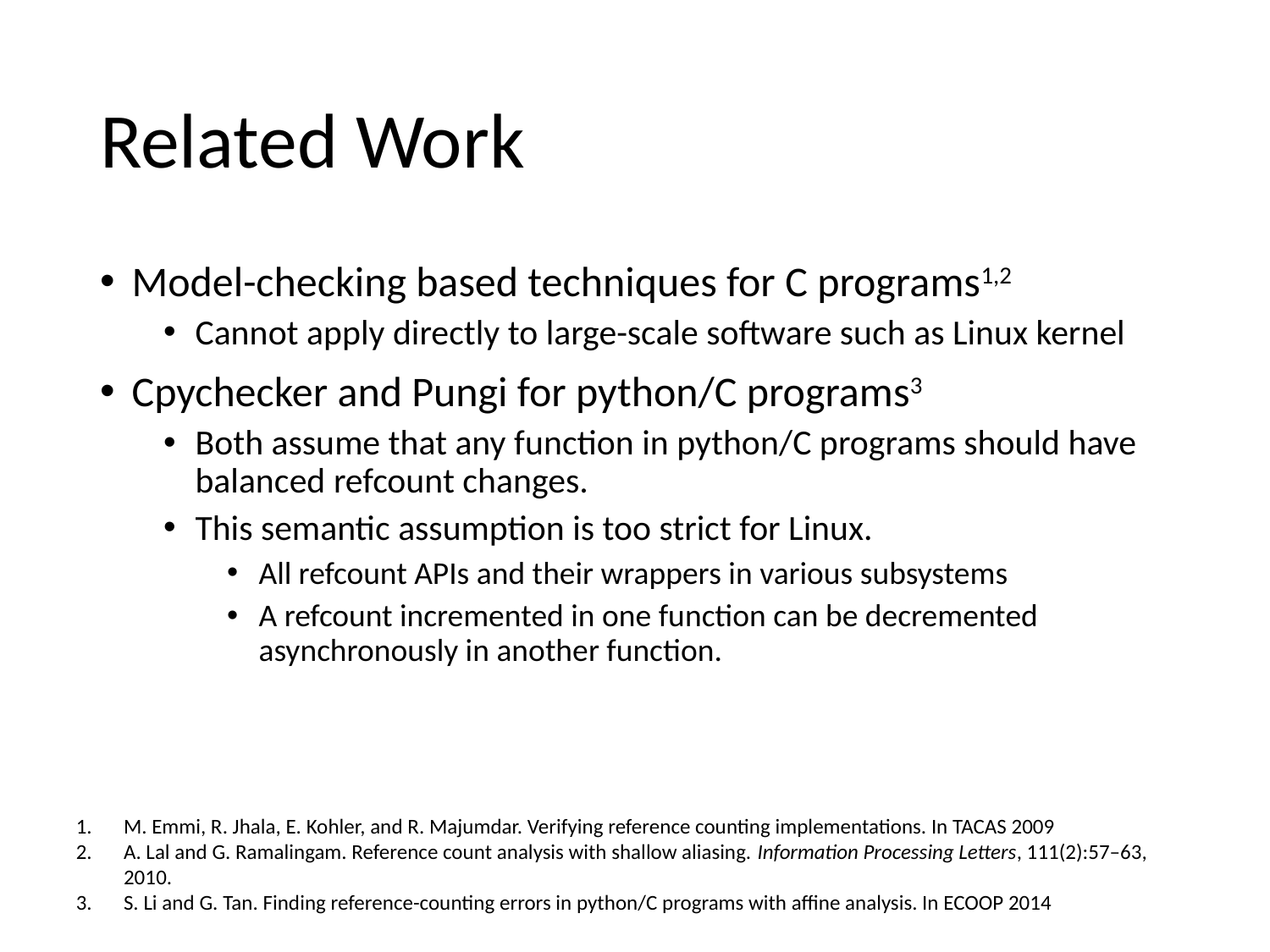

# Related Work
Model-checking based techniques for C programs1,2
Cannot apply directly to large-scale software such as Linux kernel
Cpychecker and Pungi for python/C programs3
Both assume that any function in python/C programs should have balanced refcount changes.
This semantic assumption is too strict for Linux.
All refcount APIs and their wrappers in various subsystems
A refcount incremented in one function can be decremented asynchronously in another function.
M. Emmi, R. Jhala, E. Kohler, and R. Majumdar. Verifying reference counting implementations. In TACAS 2009
A. Lal and G. Ramalingam. Reference count analysis with shallow aliasing. Information Processing Letters, 111(2):57–63, 2010.
S. Li and G. Tan. Finding reference-counting errors in python/C programs with affine analysis. In ECOOP 2014